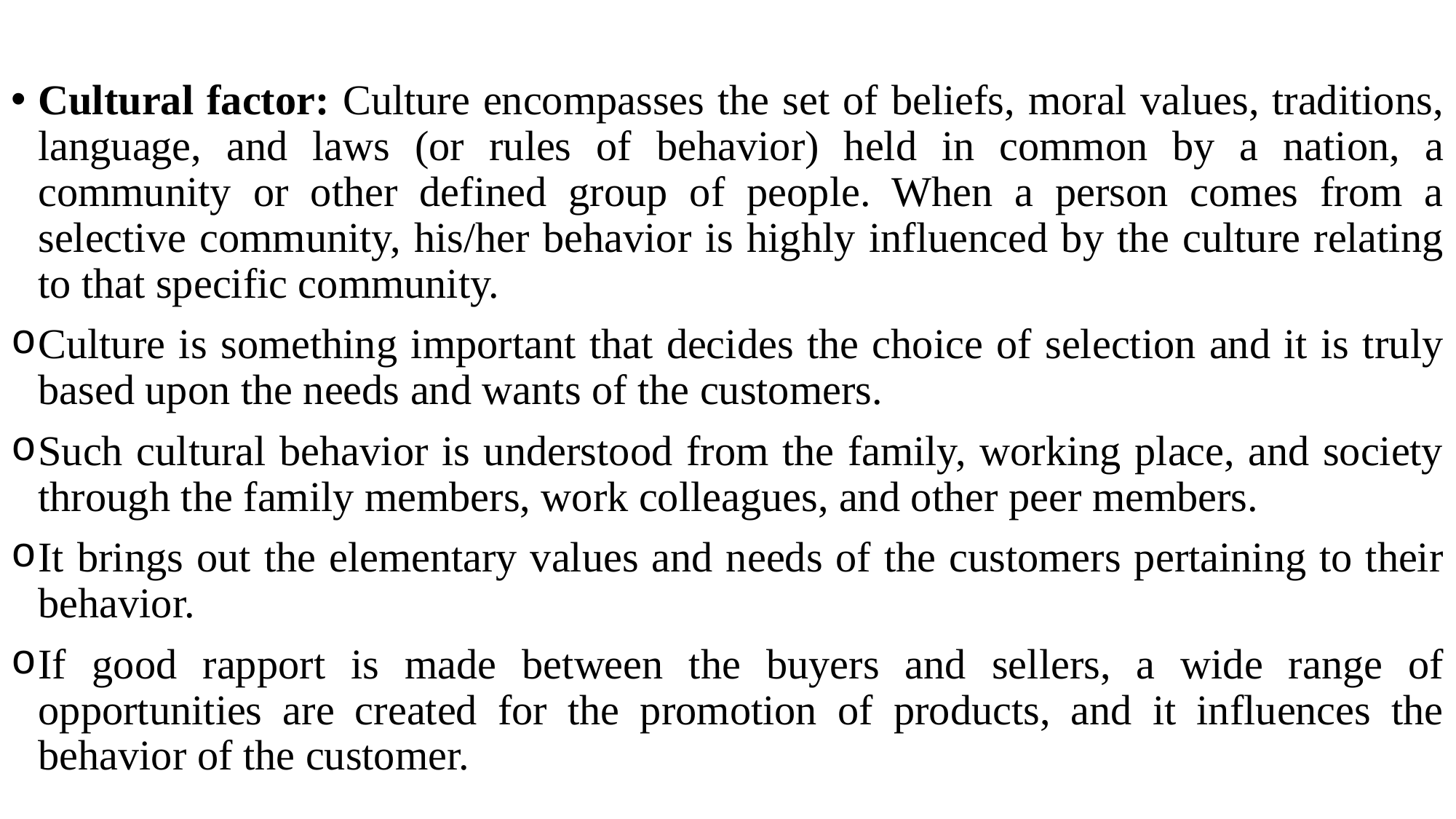

Cultural factor: Culture encompasses the set of beliefs, moral values, traditions, language, and laws (or rules of behavior) held in common by a nation, a community or other defined group of people. When a person comes from a selective community, his/her behavior is highly influenced by the culture relating to that specific community.
Culture is something important that decides the choice of selection and it is truly based upon the needs and wants of the customers.
Such cultural behavior is understood from the family, working place, and society through the family members, work colleagues, and other peer members.
It brings out the elementary values and needs of the customers pertaining to their behavior.
If good rapport is made between the buyers and sellers, a wide range of opportunities are created for the promotion of products, and it influences the behavior of the customer.